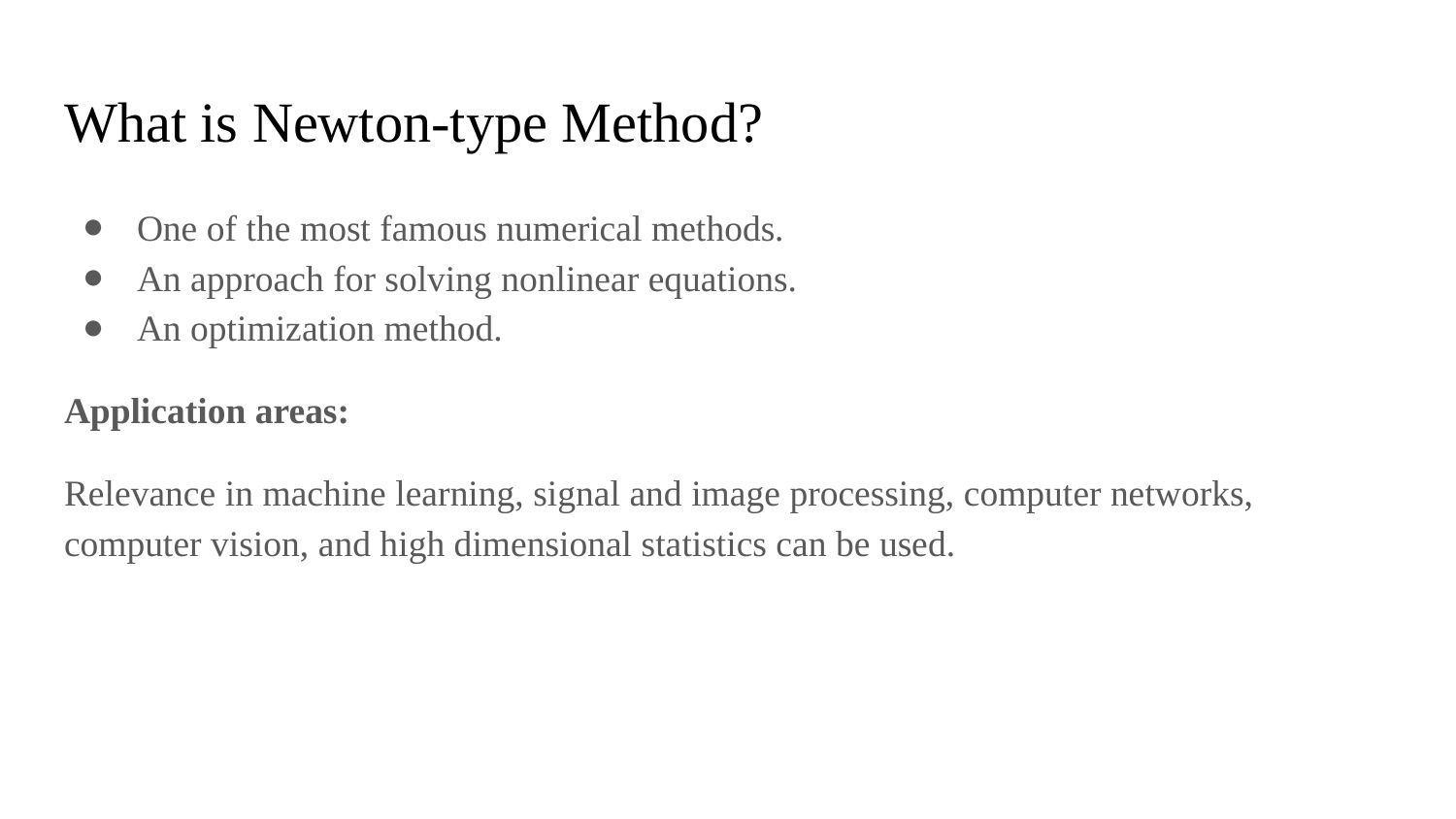

# What is Newton-type Method?
One of the most famous numerical methods.
An approach for solving nonlinear equations.
An optimization method.
Application areas:
Relevance in machine learning, signal and image processing, computer networks, computer vision, and high dimensional statistics can be used.